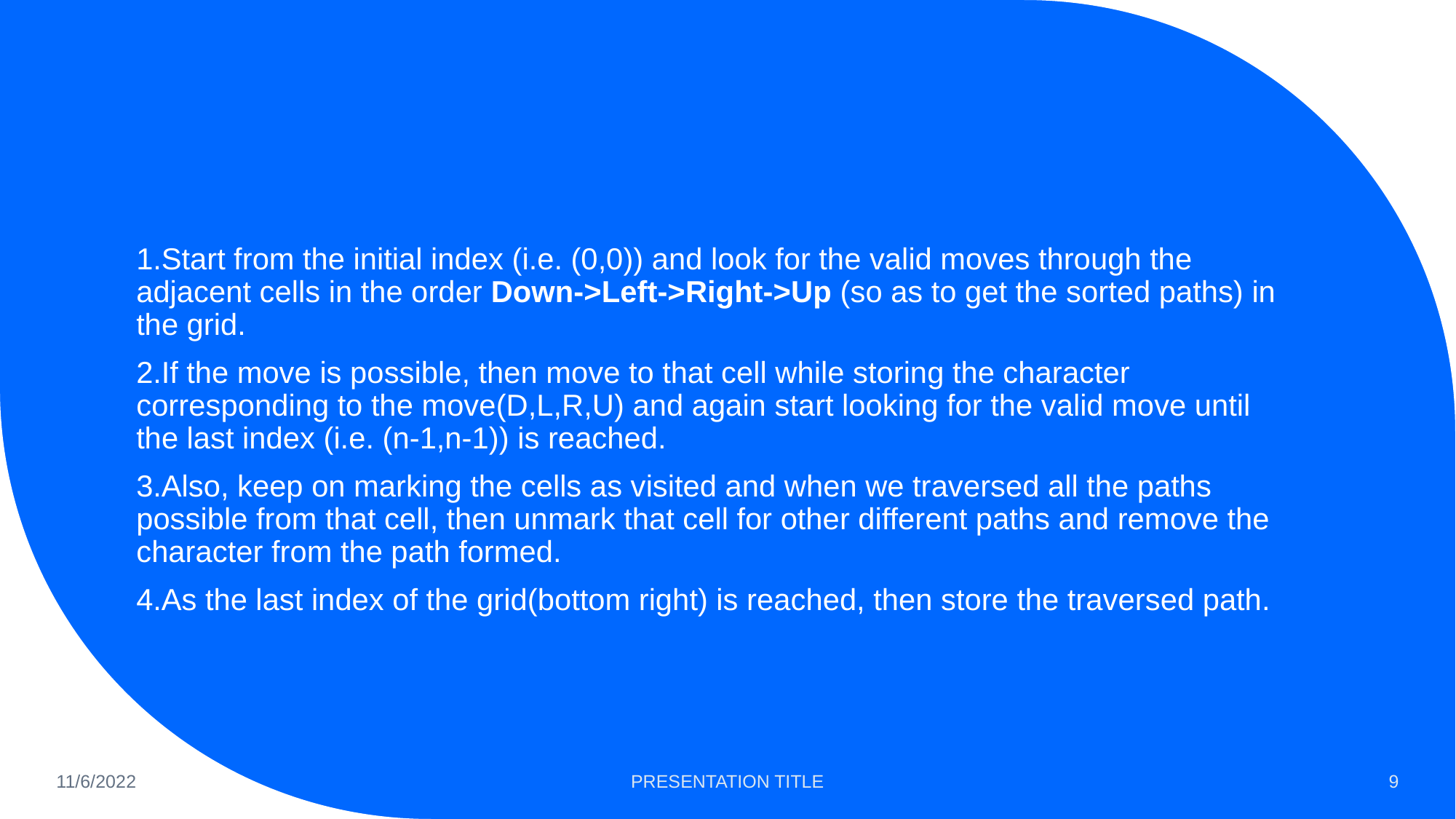

#
Start from the initial index (i.e. (0,0)) and look for the valid moves through the adjacent cells in the order Down->Left->Right->Up (so as to get the sorted paths) in the grid.
If the move is possible, then move to that cell while storing the character corresponding to the move(D,L,R,U) and again start looking for the valid move until the last index (i.e. (n-1,n-1)) is reached.
Also, keep on marking the cells as visited and when we traversed all the paths possible from that cell, then unmark that cell for other different paths and remove the character from the path formed.
As the last index of the grid(bottom right) is reached, then store the traversed path.

11/6/2022
PRESENTATION TITLE
9